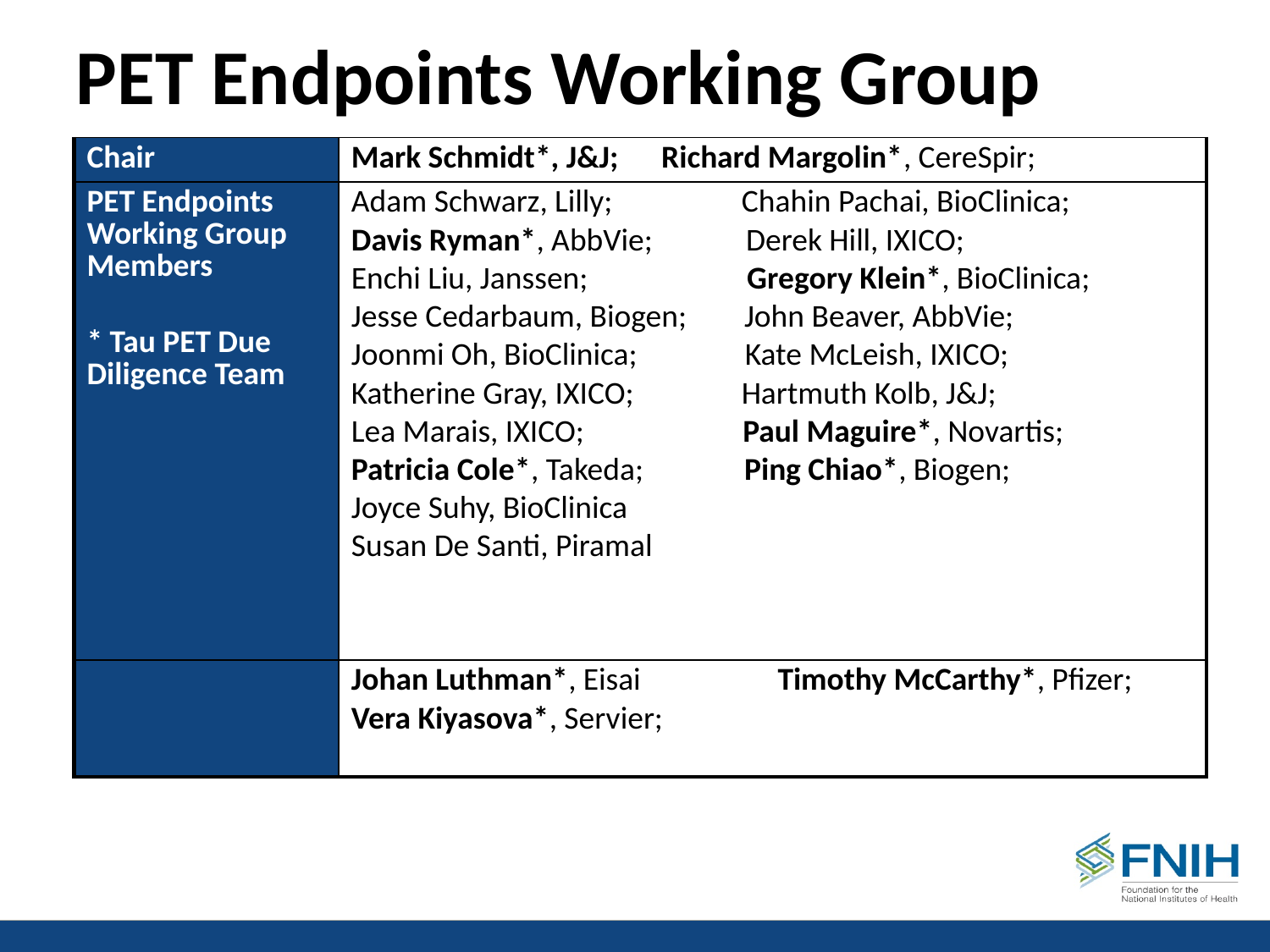

# PET Endpoints Working Group
| Chair | Mark Schmidt\*, J&J; Richard Margolin\*, CereSpir; |
| --- | --- |
| PET Endpoints Working Group Members \* Tau PET Due Diligence Team | Adam Schwarz, Lilly; Chahin Pachai, BioClinica; Davis Ryman\*, AbbVie; Derek Hill, IXICO; Enchi Liu, Janssen; Gregory Klein\*, BioClinica; Jesse Cedarbaum, Biogen; John Beaver, AbbVie; Joonmi Oh, BioClinica; Kate McLeish, IXICO; Katherine Gray, IXICO; Hartmuth Kolb, J&J; Lea Marais, IXICO; Paul Maguire\*, Novartis; Patricia Cole\*, Takeda; Ping Chiao\*, Biogen; Joyce Suhy, BioClinica Susan De Santi, Piramal |
|  | Johan Luthman\*, Eisai Timothy McCarthy\*, Pfizer; Vera Kiyasova\*, Servier; |